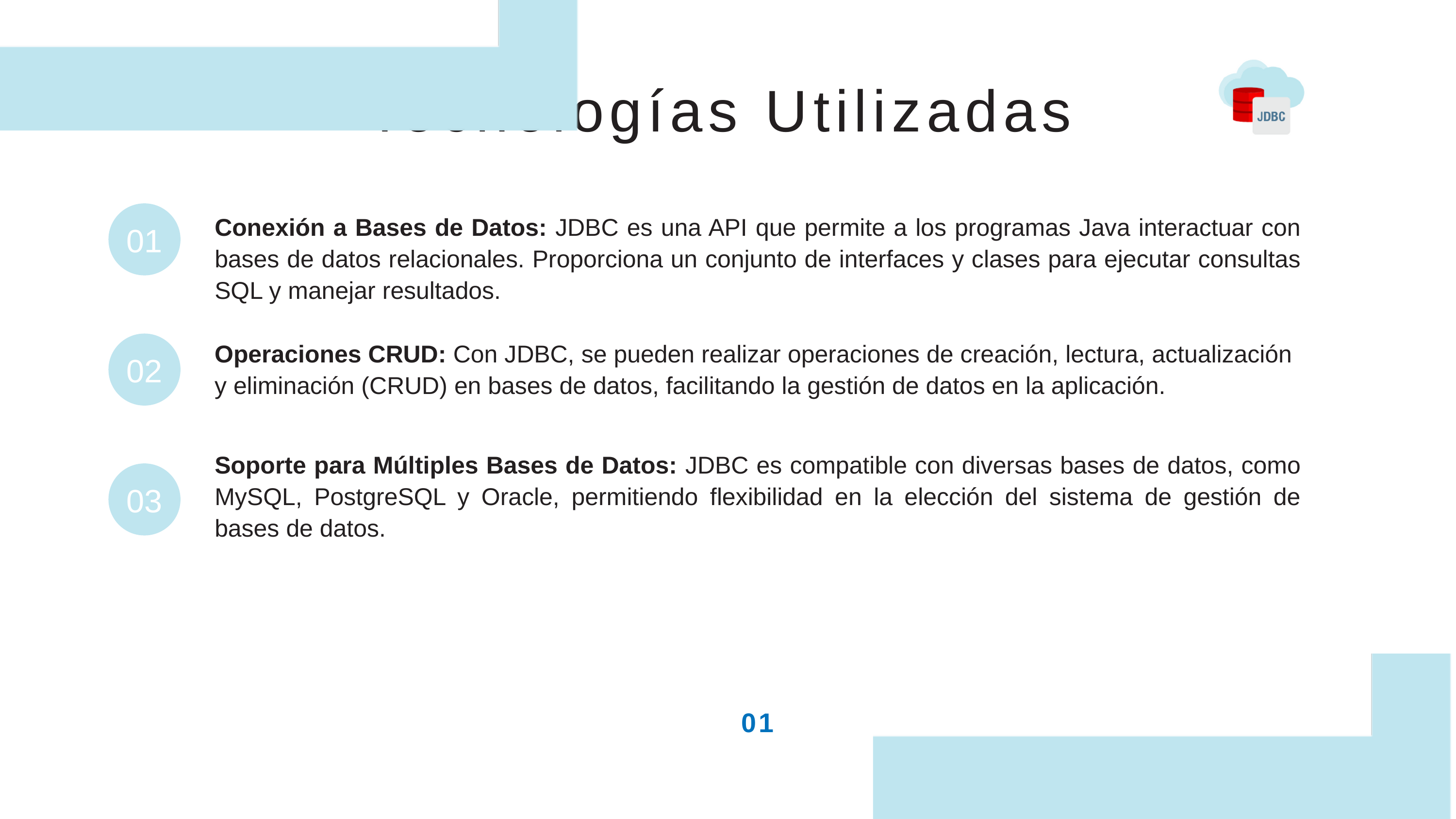

Tecnologías Utilizadas

01
Conexión a Bases de Datos: JDBC es una API que permite a los programas Java interactuar con bases de datos relacionales. Proporciona un conjunto de interfaces y clases para ejecutar consultas SQL y manejar resultados.

02
Operaciones CRUD: Con JDBC, se pueden realizar operaciones de creación, lectura, actualización y eliminación (CRUD) en bases de datos, facilitando la gestión de datos en la aplicación.

Soporte para Múltiples Bases de Datos: JDBC es compatible con diversas bases de datos, como MySQL, PostgreSQL y Oracle, permitiendo flexibilidad en la elección del sistema de gestión de bases de datos.

03

01